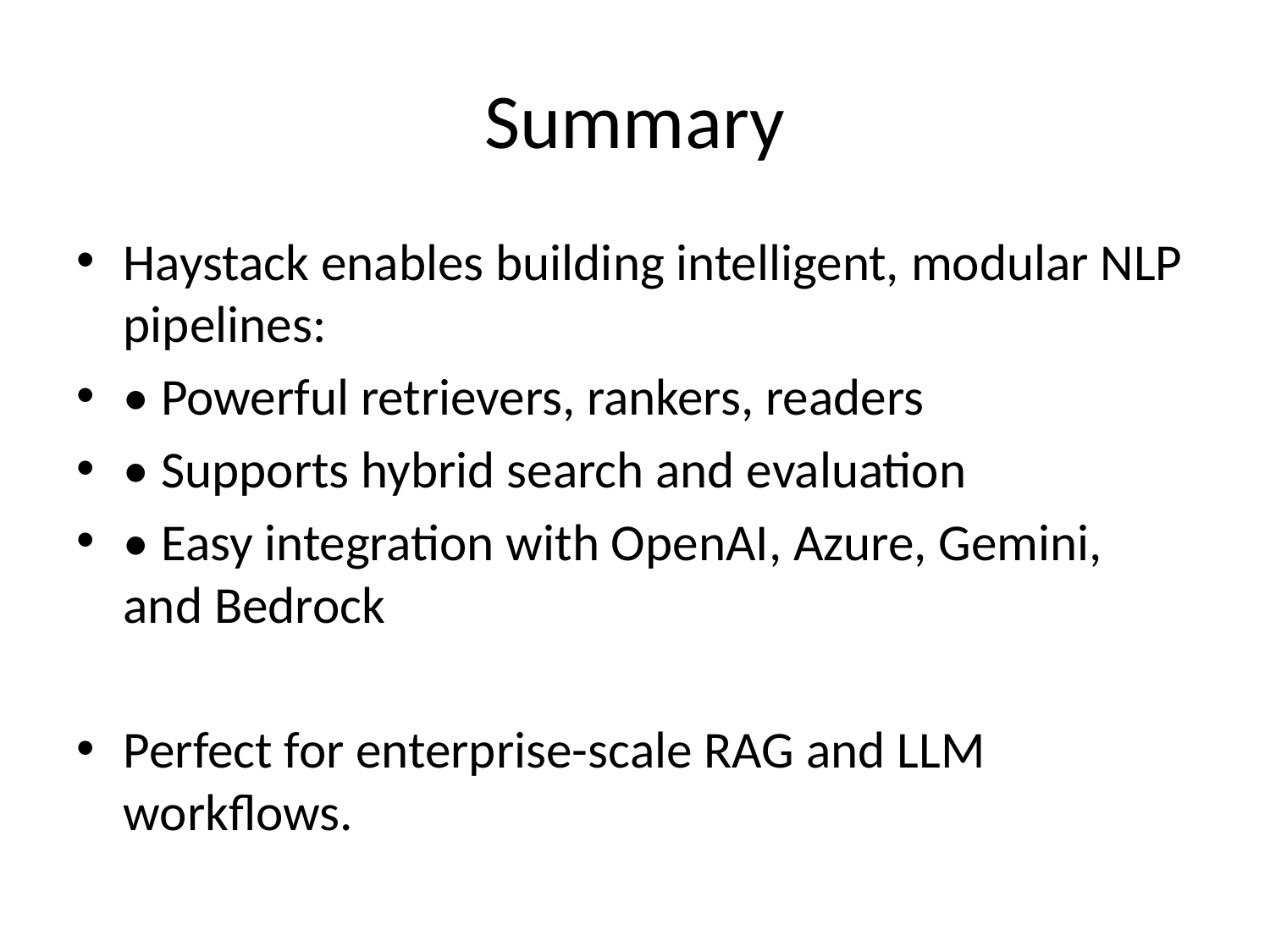

# Summary
Haystack enables building intelligent, modular NLP pipelines:
• Powerful retrievers, rankers, readers
• Supports hybrid search and evaluation
• Easy integration with OpenAI, Azure, Gemini, and Bedrock

Perfect for enterprise-scale RAG and LLM workflows.